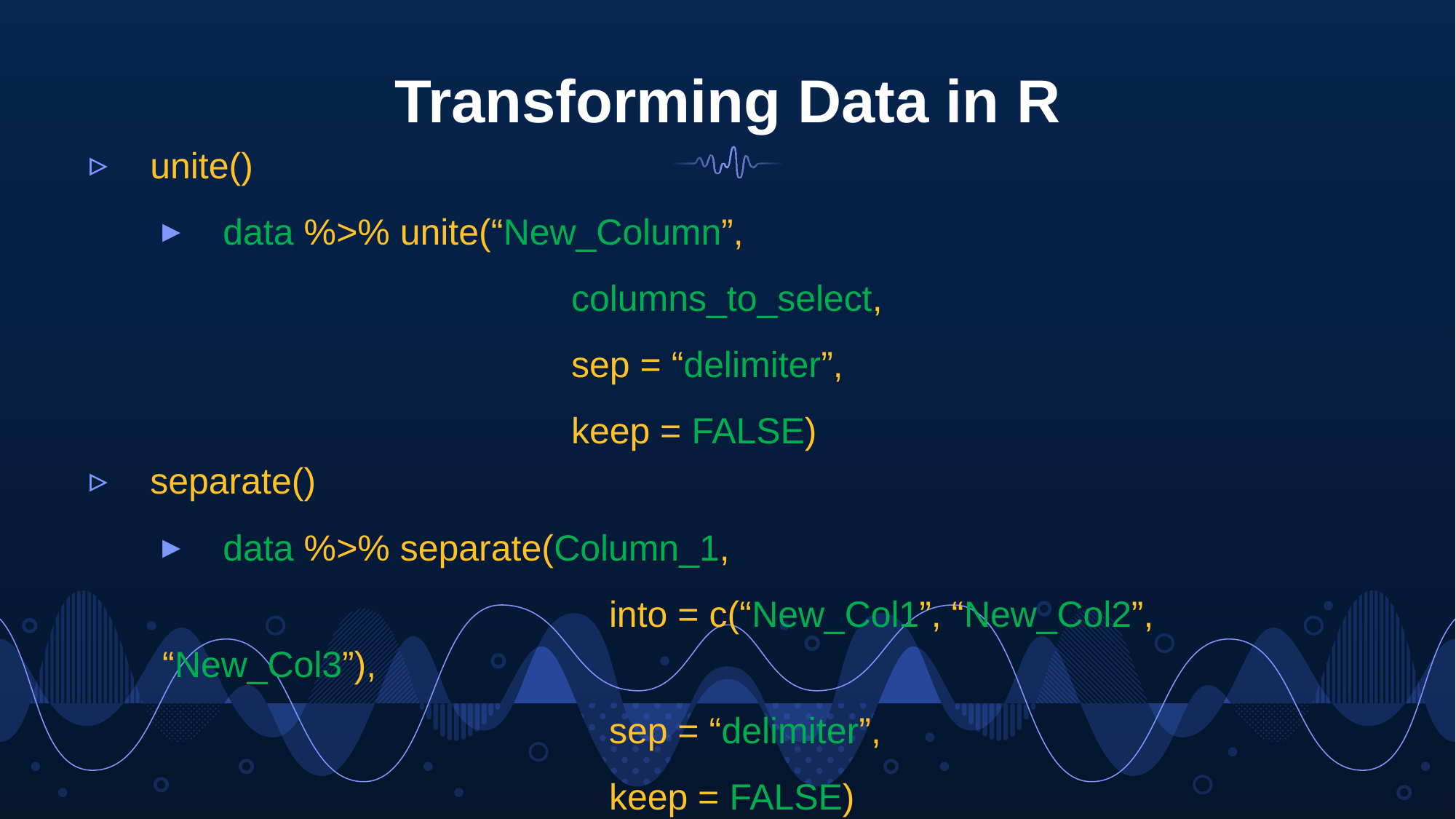

# Transforming Data in R
unite()
data %>% unite(“New_Column”,
			        columns_to_select,
			        sep = “delimiter”,
			        keep = FALSE)
separate()
data %>% separate(Column_1,
				 into = c(“New_Col1”, “New_Col2”, “New_Col3”),
				 sep = “delimiter”,
				 keep = FALSE)